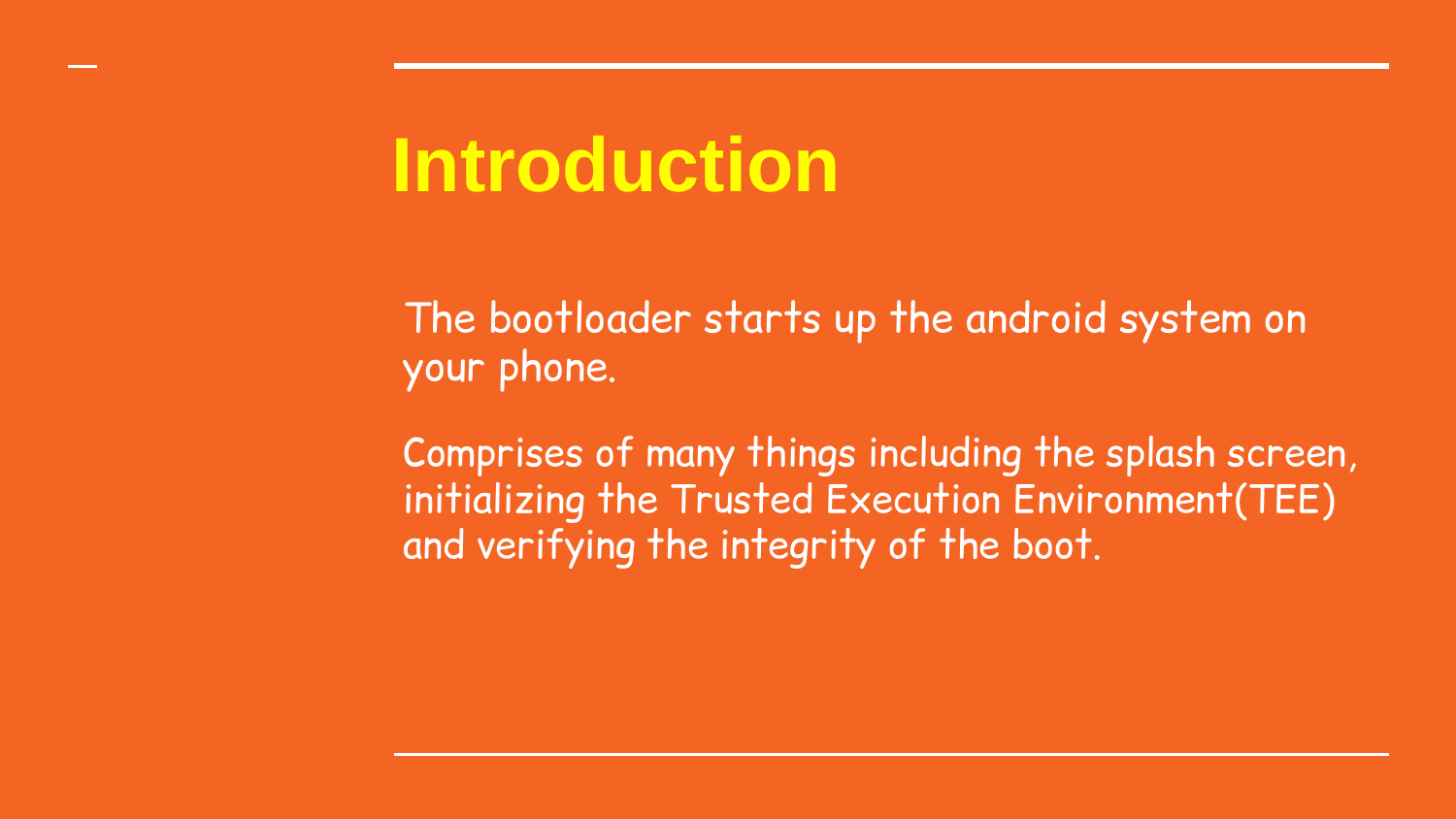

# Introduction

The bootloader starts up the android system on your phone.

Comprises of many things including the splash screen, initializing the Trusted Execution Environment(TEE) and verifying the integrity of the boot.